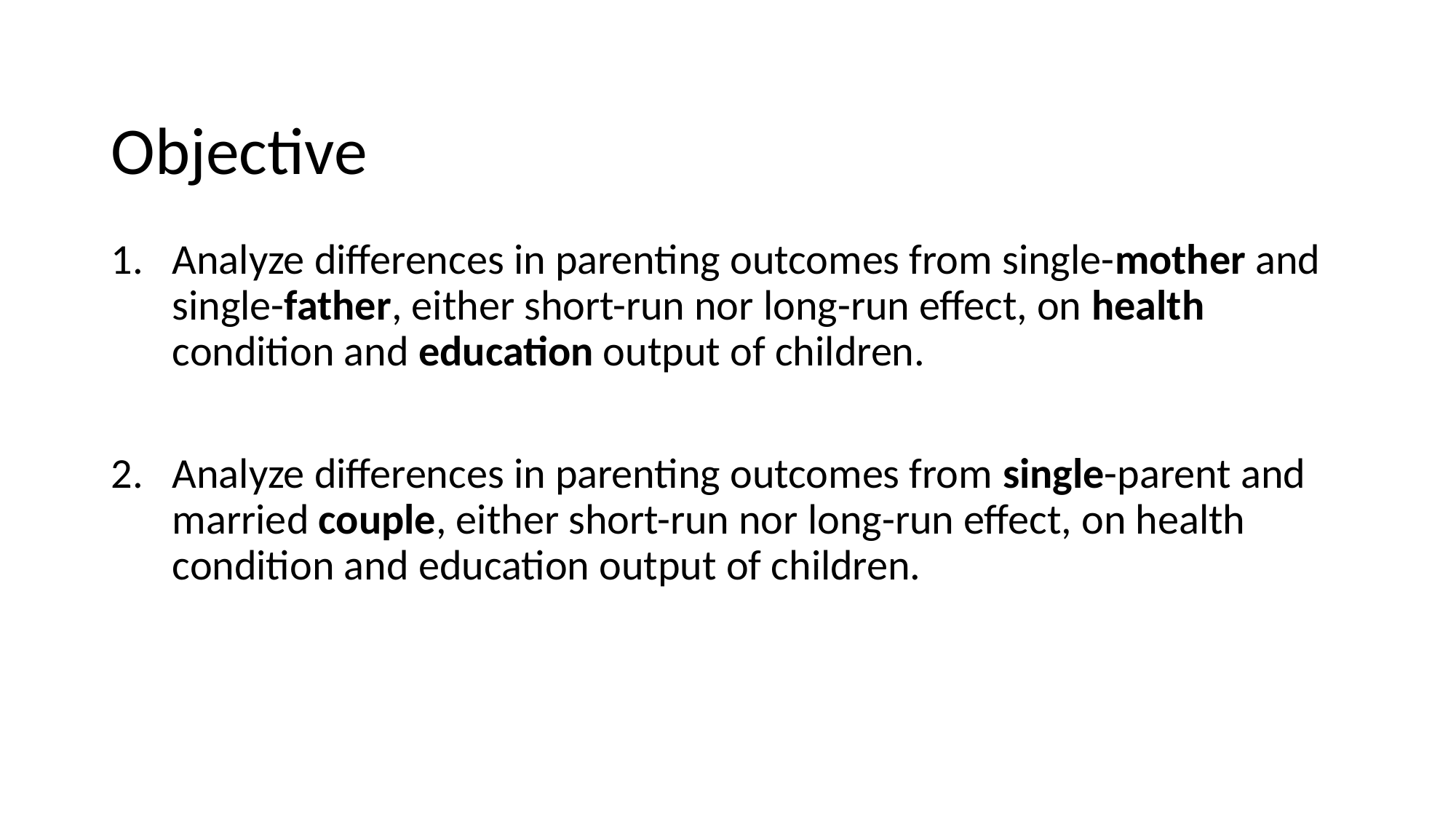

# Objective
Analyze differences in parenting outcomes from single-mother and single-father, either short-run nor long-run effect, on health condition and education output of children.

Analyze differences in parenting outcomes from single-parent and married couple, either short-run nor long-run effect, on health condition and education output of children.